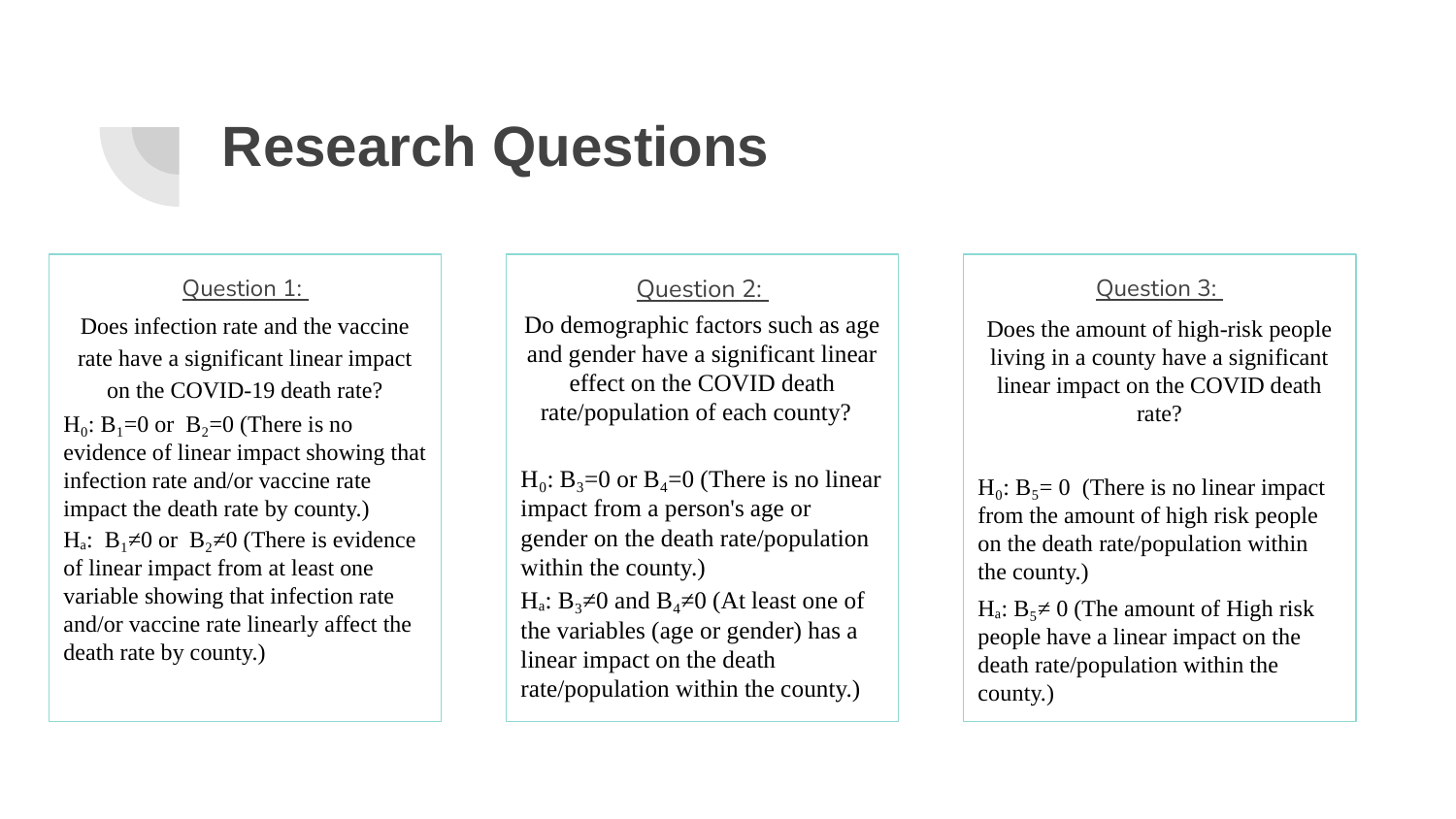

# Research Questions
Question 1:
Does infection rate and the vaccine rate have a significant linear impact on the COVID-19 death rate?
H₀: B₁=0 or  B₂=0 (There is no evidence of linear impact showing that infection rate and/or vaccine rate impact the death rate by county.)
Hₐ:  B₁≠0 or  B₂≠0 (There is evidence of linear impact from at least one variable showing that infection rate and/or vaccine rate linearly affect the death rate by county.)

Question 2:
Do demographic factors such as age and gender have a significant linear effect on the COVID death rate/population of each county?

H₀: B₃=0 or B₄=0 (There is no linear impact from a person's age or gender on the death rate/population within the county.)
Hₐ: B₃≠0 and B₄≠0 (At least one of the variables (age or gender) has a linear impact on the death rate/population within the county.)
Question 3:
Does the amount of high-risk people living in a county have a significant linear impact on the COVID death rate?

H₀: B₅​​= 0  (There is no linear impact from the amount of high risk people on the death rate/population within the county.)
Hₐ: B₅≠ 0 (The amount of High risk people have a linear impact on the death rate/population within the county.)